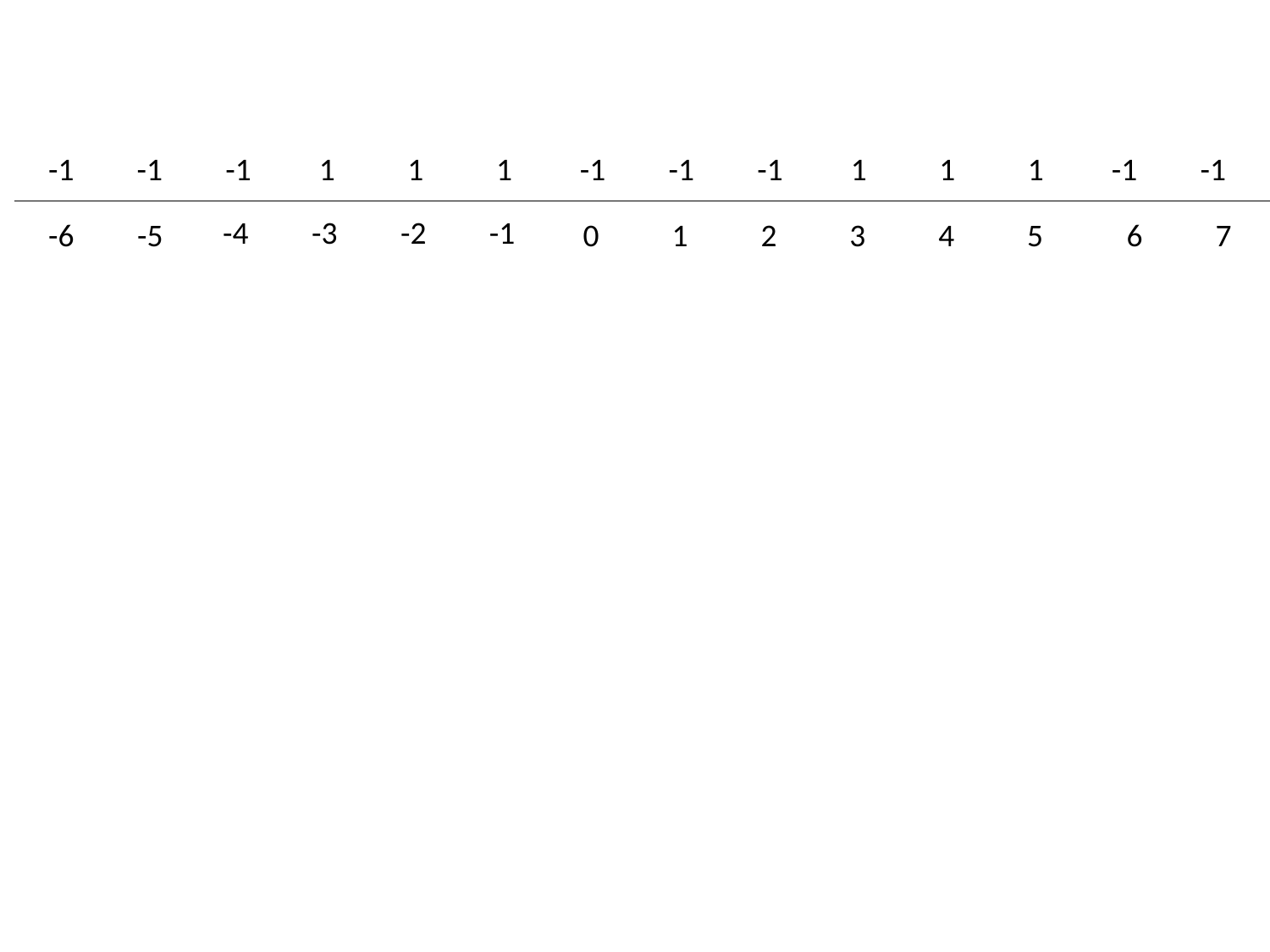

-1
-1
-1
1
1
1
-1
-1
-1
1
1
1
-1
-1
-1
-4
-3
-2
-1
0
1
2
3
4
5
6
7
8
-6
-5